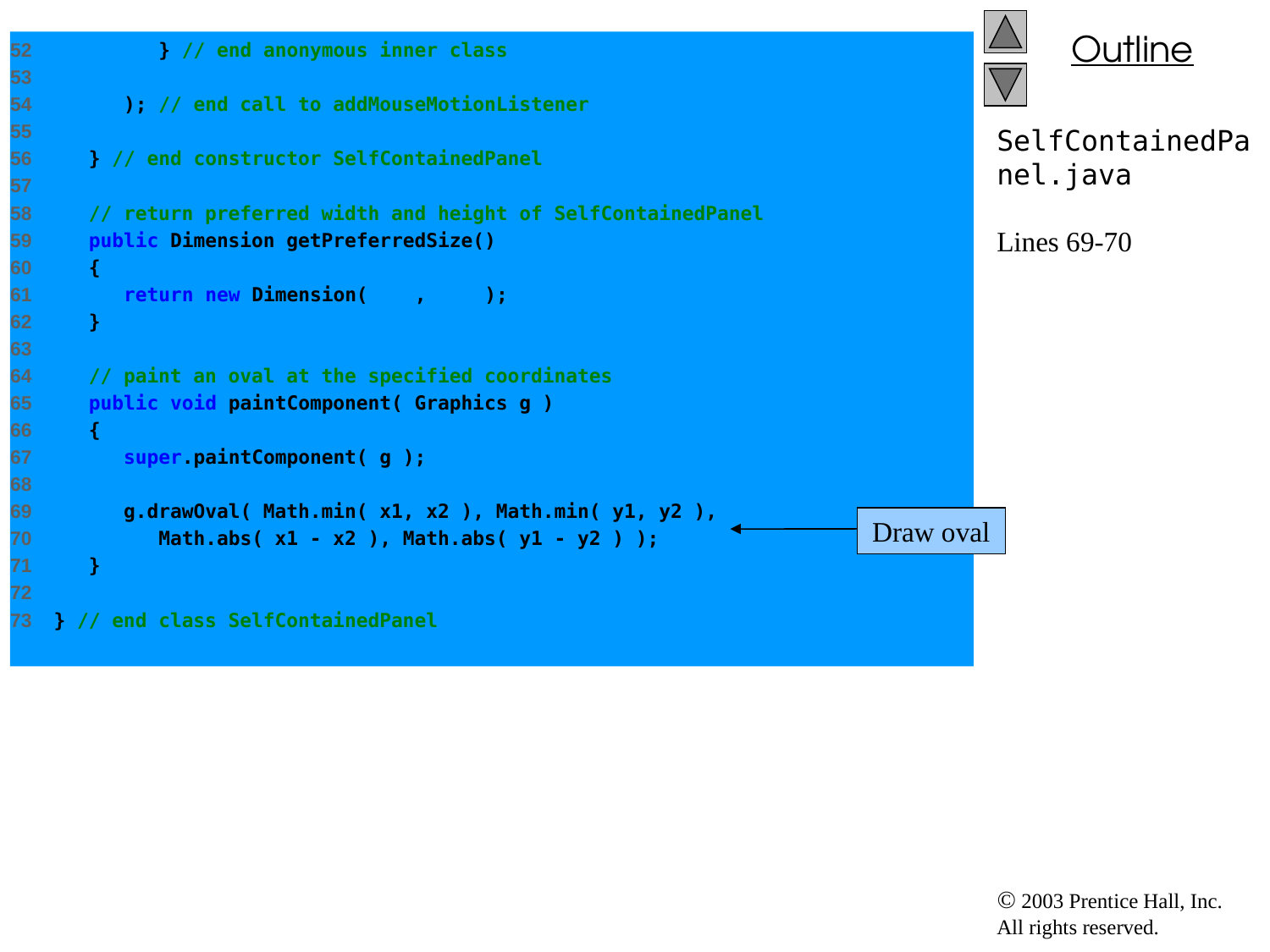

93
52             } // end anonymous inner class
53
54          ); // end call to addMouseMotionListener
55
56       } // end constructor SelfContainedPanel
57
58       // return preferred width and height of SelfContainedPanel
59       public Dimension getPreferredSize()
60       {
61          return new Dimension( 150, 100 );
62       }
63
64       // paint an oval at the specified coordinates
65       public void paintComponent( Graphics g )
66       {
67          super.paintComponent( g );
68
69          g.drawOval( Math.min( x1, x2 ), Math.min( y1, y2 ),
70             Math.abs( x1 - x2 ), Math.abs( y1 - y2 ) );
71       }
72
73    } // end class SelfContainedPanel

# SelfContainedPanel.java Lines 69-70
Draw oval